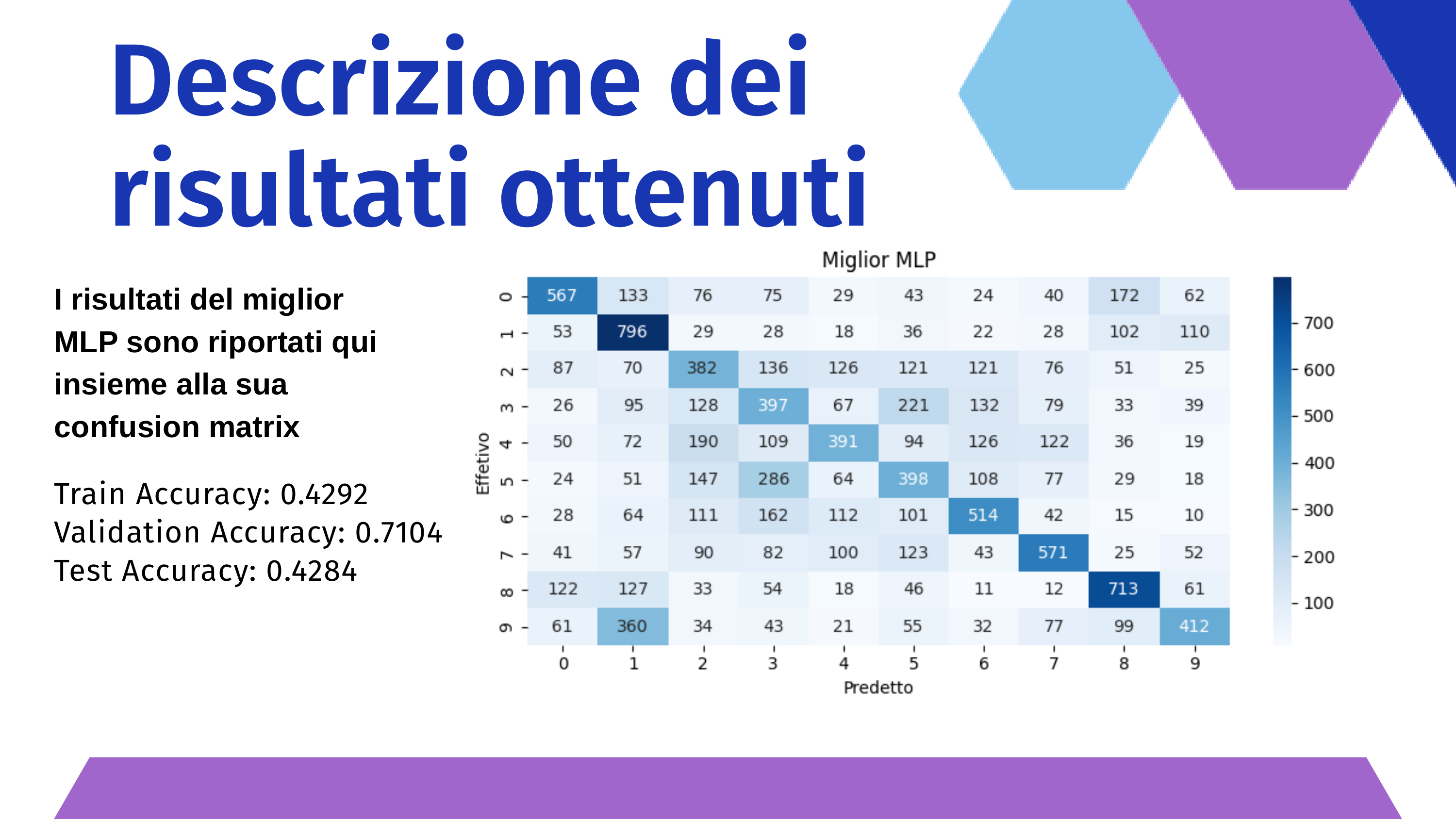

Descrizione dei risultati ottenuti

I risultati del miglior MLP sono riportati qui insieme alla sua confusion matrix
Train Accuracy: 0.4292
Validation Accuracy: 0.7104
Test Accuracy: 0.4284